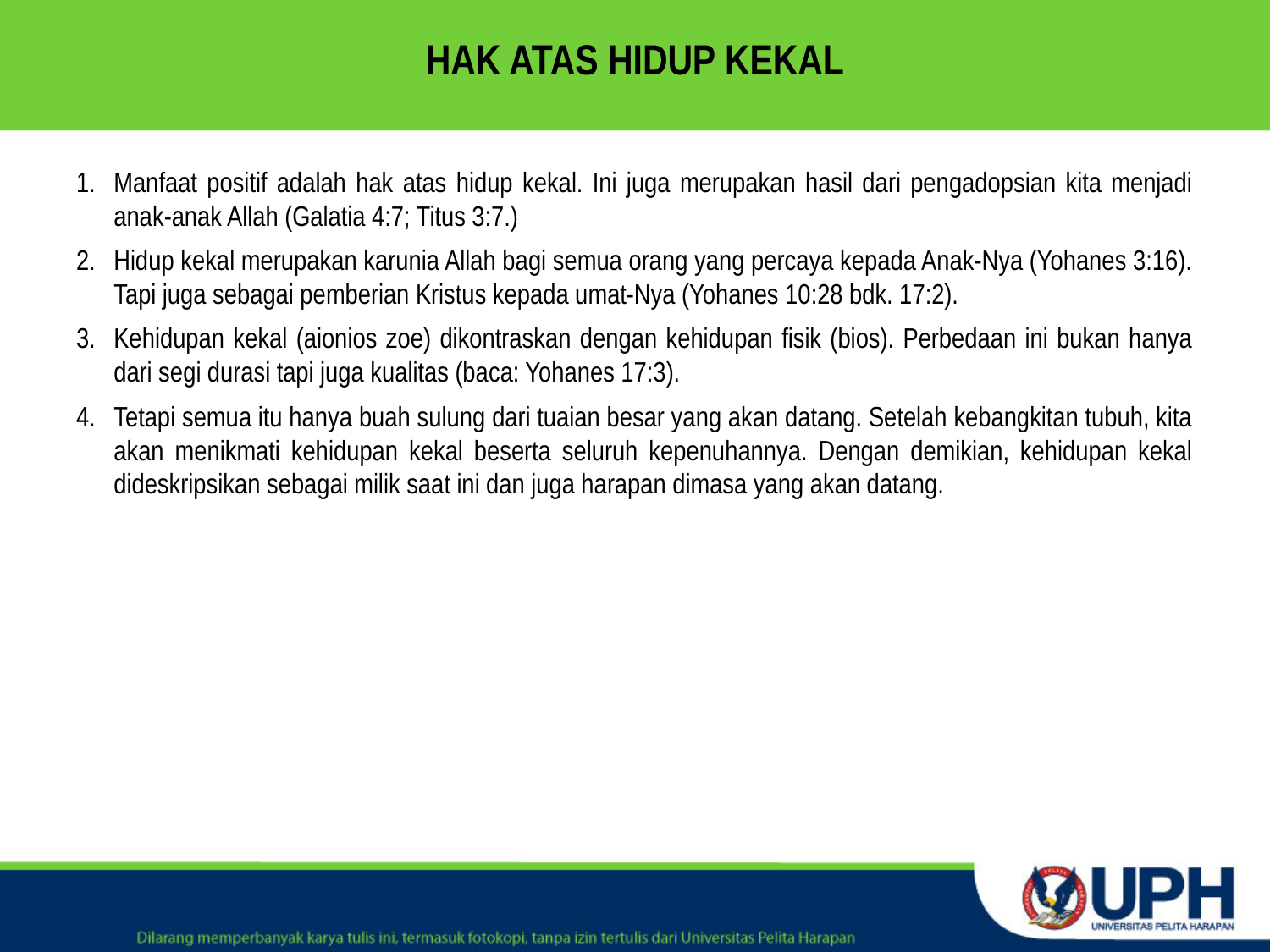

# HAK ATAS HIDUP KEKAL
Manfaat positif adalah hak atas hidup kekal. Ini juga merupakan hasil dari pengadopsian kita menjadi anak-anak Allah (Galatia 4:7; Titus 3:7.)
Hidup kekal merupakan karunia Allah bagi semua orang yang percaya kepada Anak-Nya (Yohanes 3:16). Tapi juga sebagai pemberian Kristus kepada umat-Nya (Yohanes 10:28 bdk. 17:2).
Kehidupan kekal (aionios zoe) dikontraskan dengan kehidupan fisik (bios). Perbedaan ini bukan hanya dari segi durasi tapi juga kualitas (baca: Yohanes 17:3).
Tetapi semua itu hanya buah sulung dari tuaian besar yang akan datang. Setelah kebangkitan tubuh, kita akan menikmati kehidupan kekal beserta seluruh kepenuhannya. Dengan demikian, kehidupan kekal dideskripsikan sebagai milik saat ini dan juga harapan dimasa yang akan datang.